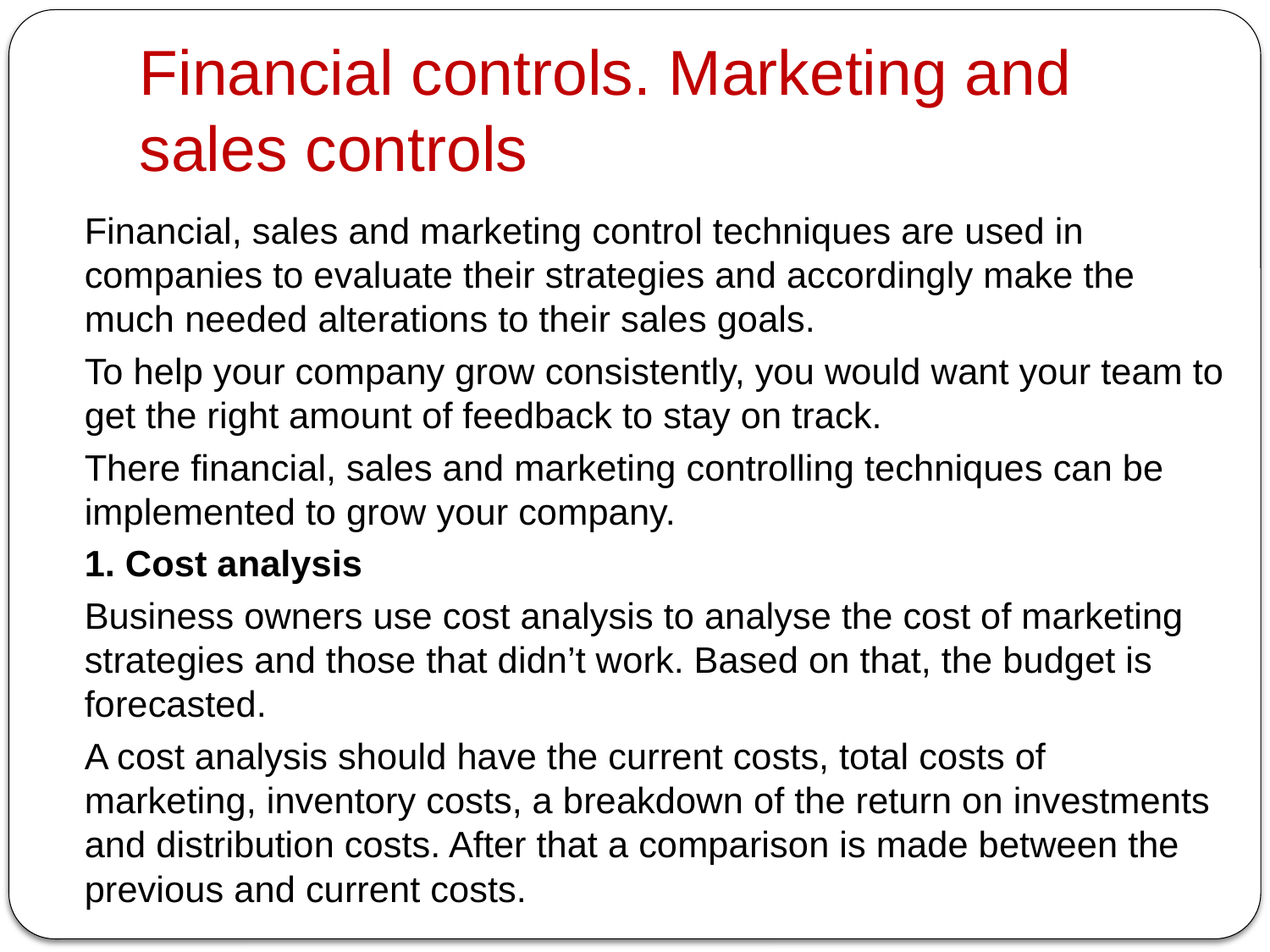

# Financial controls. Marketing and sales controls
Financial, sales and marketing control techniques are used in companies to evaluate their strategies and accordingly make the much needed alterations to their sales goals.
To help your company grow consistently, you would want your team to get the right amount of feedback to stay on track.
There financial, sales and marketing controlling techniques can be implemented to grow your company.
1. Cost analysis
Business owners use cost analysis to analyse the cost of marketing strategies and those that didn’t work. Based on that, the budget is forecasted.
A cost analysis should have the current costs, total costs of marketing, inventory costs, a breakdown of the return on investments and distribution costs. After that a comparison is made between the previous and current costs.